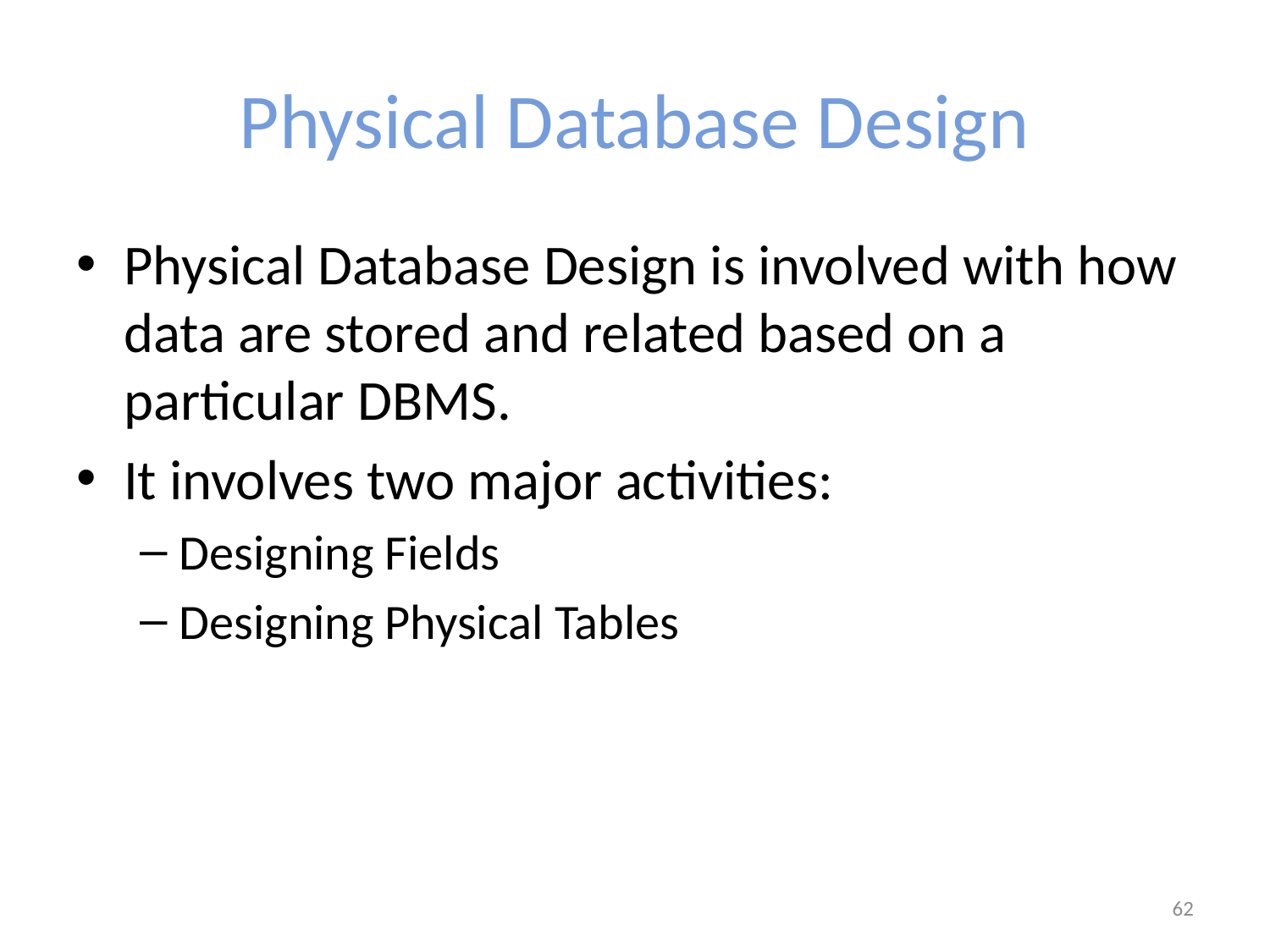

# Physical Database Design
Physical Database Design is involved with how data are stored and related based on a particular DBMS.
It involves two major activities:
Designing Fields
Designing Physical Tables

62